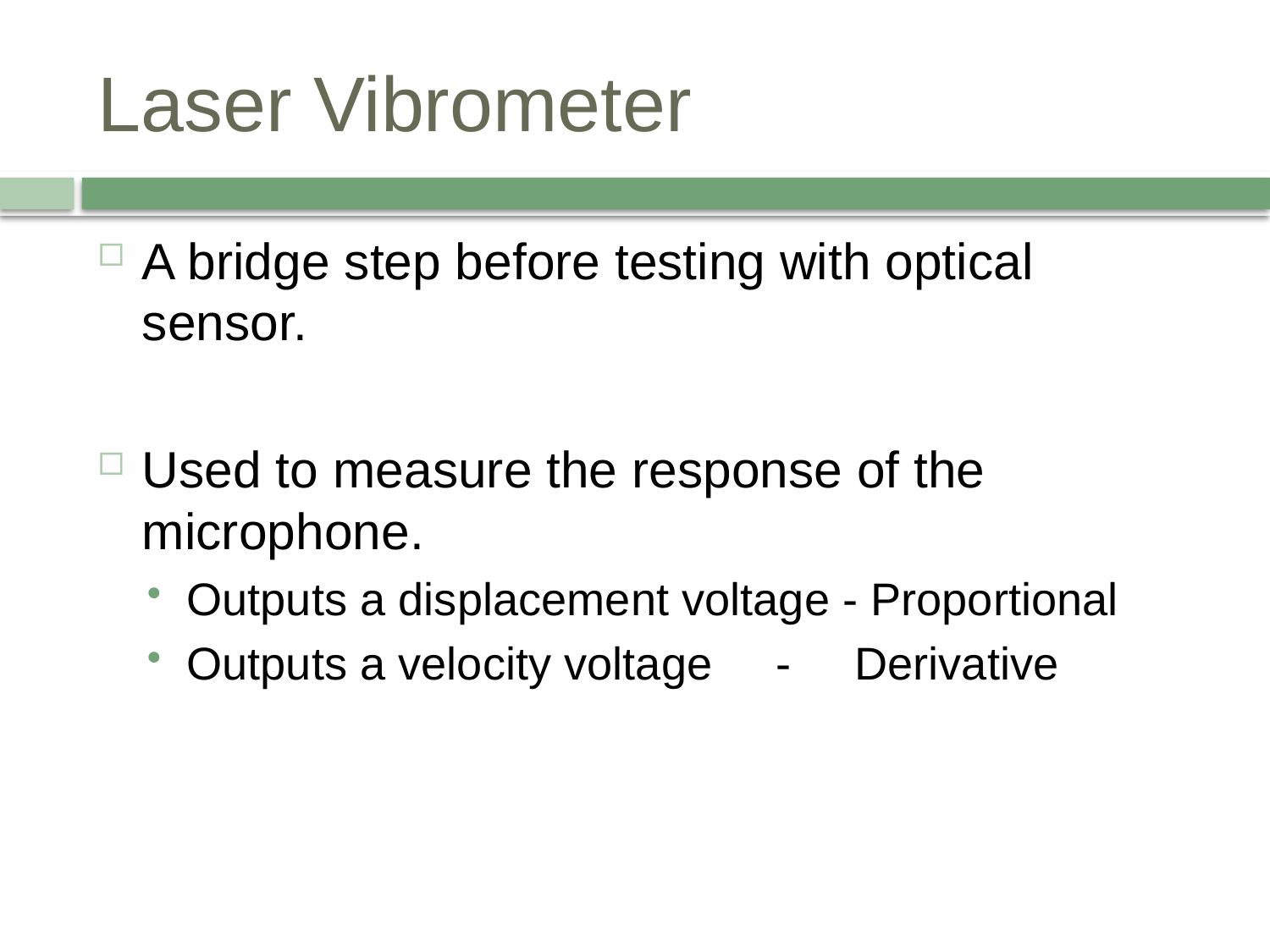

# Laser Vibrometer
A bridge step before testing with optical sensor.

Used to measure the response of the microphone.
Outputs a displacement voltage - Proportional
Outputs a velocity voltage     -     Derivative